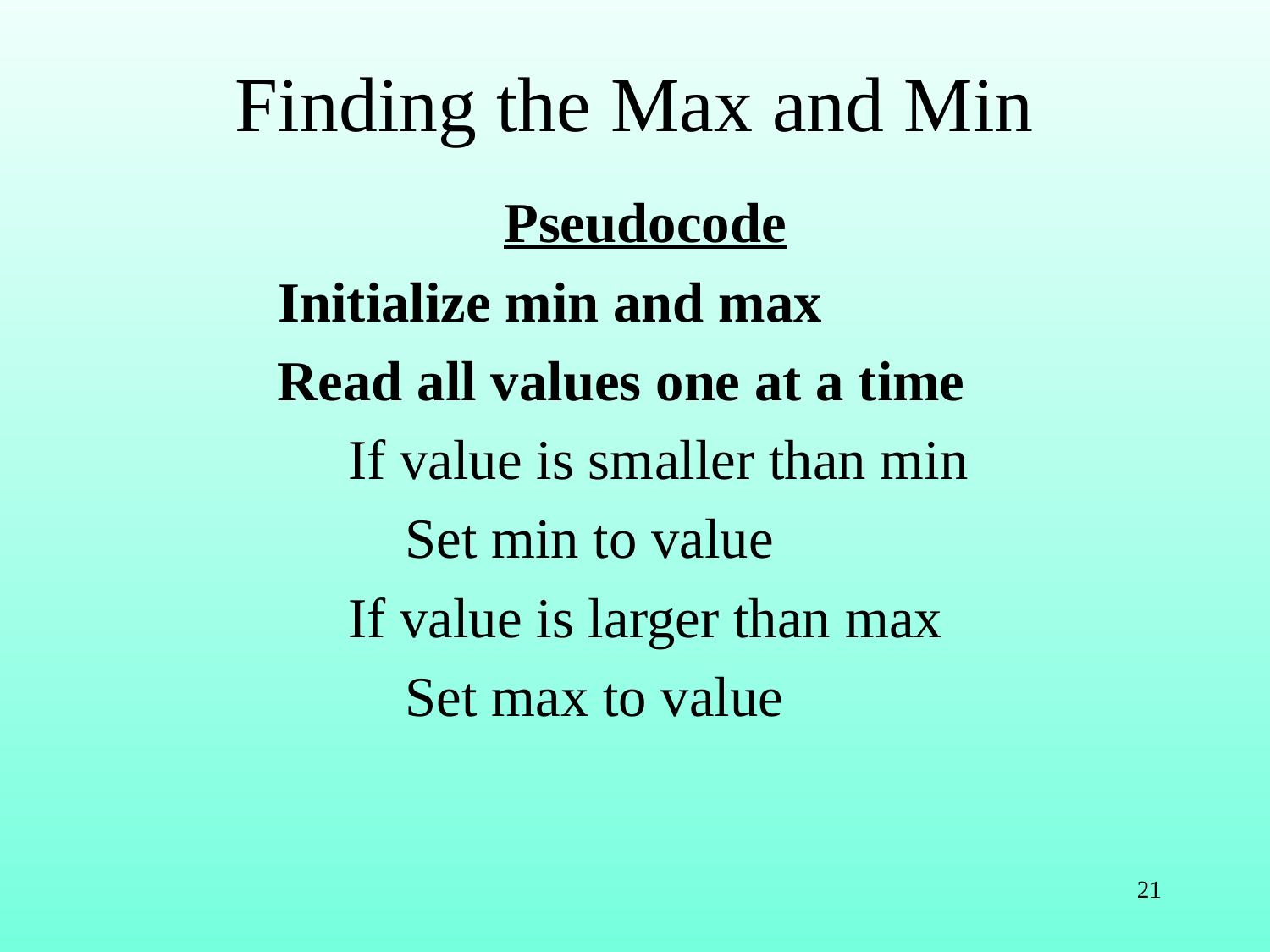

# Finding the Max and Min
Pseudocode
            Initialize min and max
	   Read all values one at a time
	        If value is smaller than min
	            Set min to value
	        If value is larger than max
	            Set max to value
21